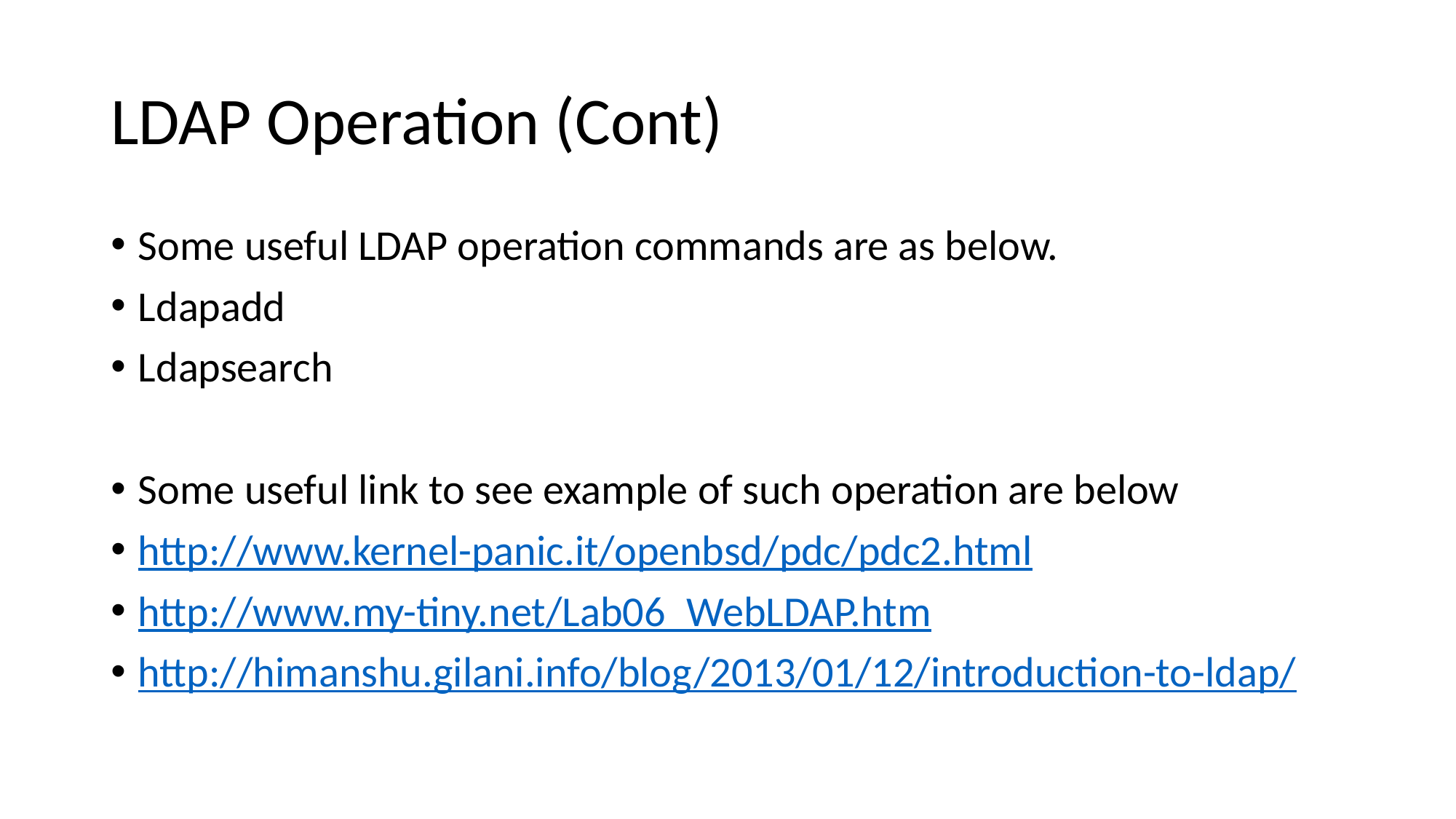

# LDAP Operation (Cont)
Some useful LDAP operation commands are as below.
Ldapadd
Ldapsearch

Some useful link to see example of such operation are below
http://www.kernel-panic.it/openbsd/pdc/pdc2.html
http://www.my-tiny.net/Lab06_WebLDAP.htm
http://himanshu.gilani.info/blog/2013/01/12/introduction-to-ldap/